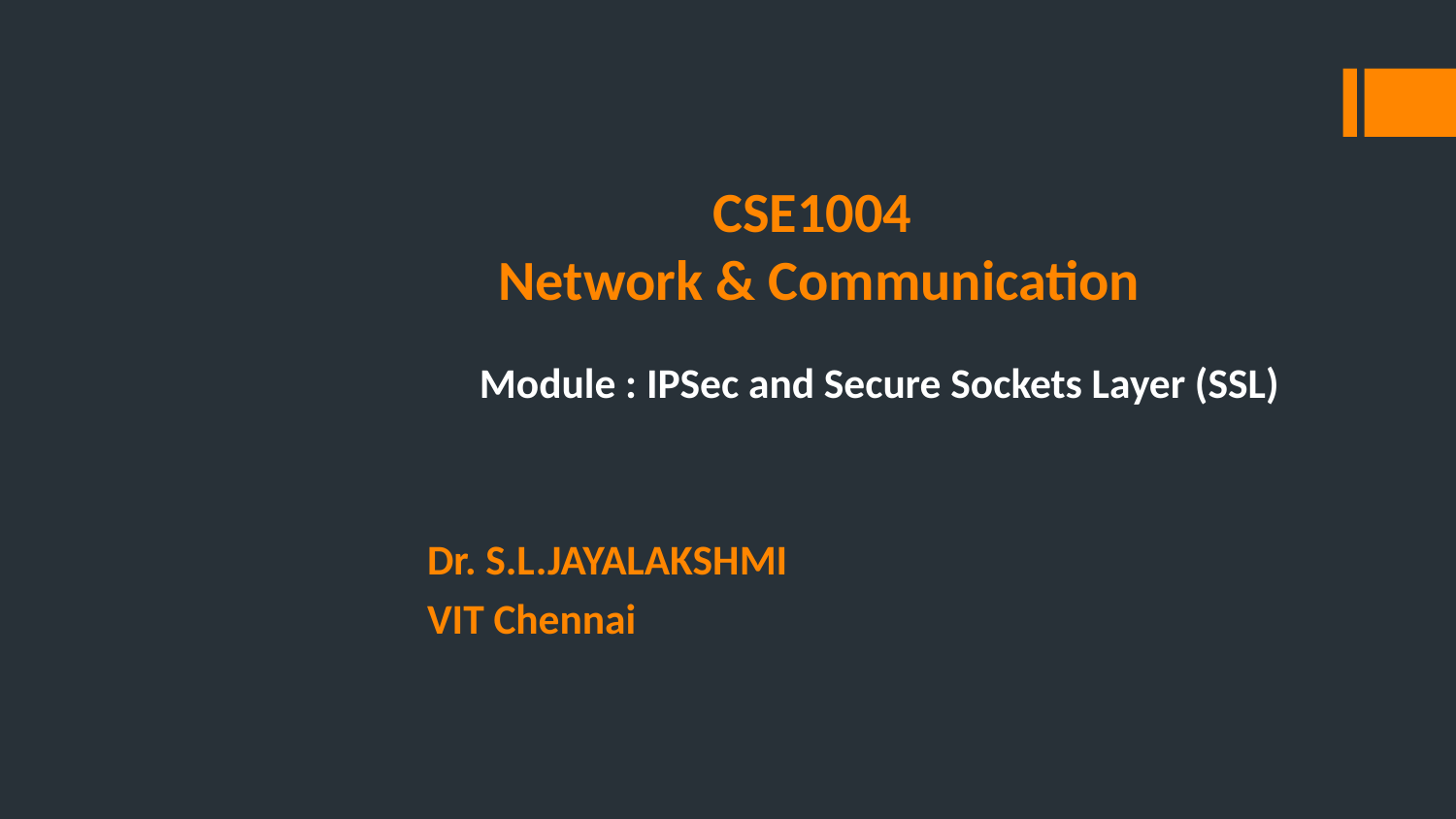

# CSE1004 Network & Communication
Module : IPSec and Secure Sockets Layer (SSL)

Dr. S.L.JAYALAKSHMI
VIT Chennai